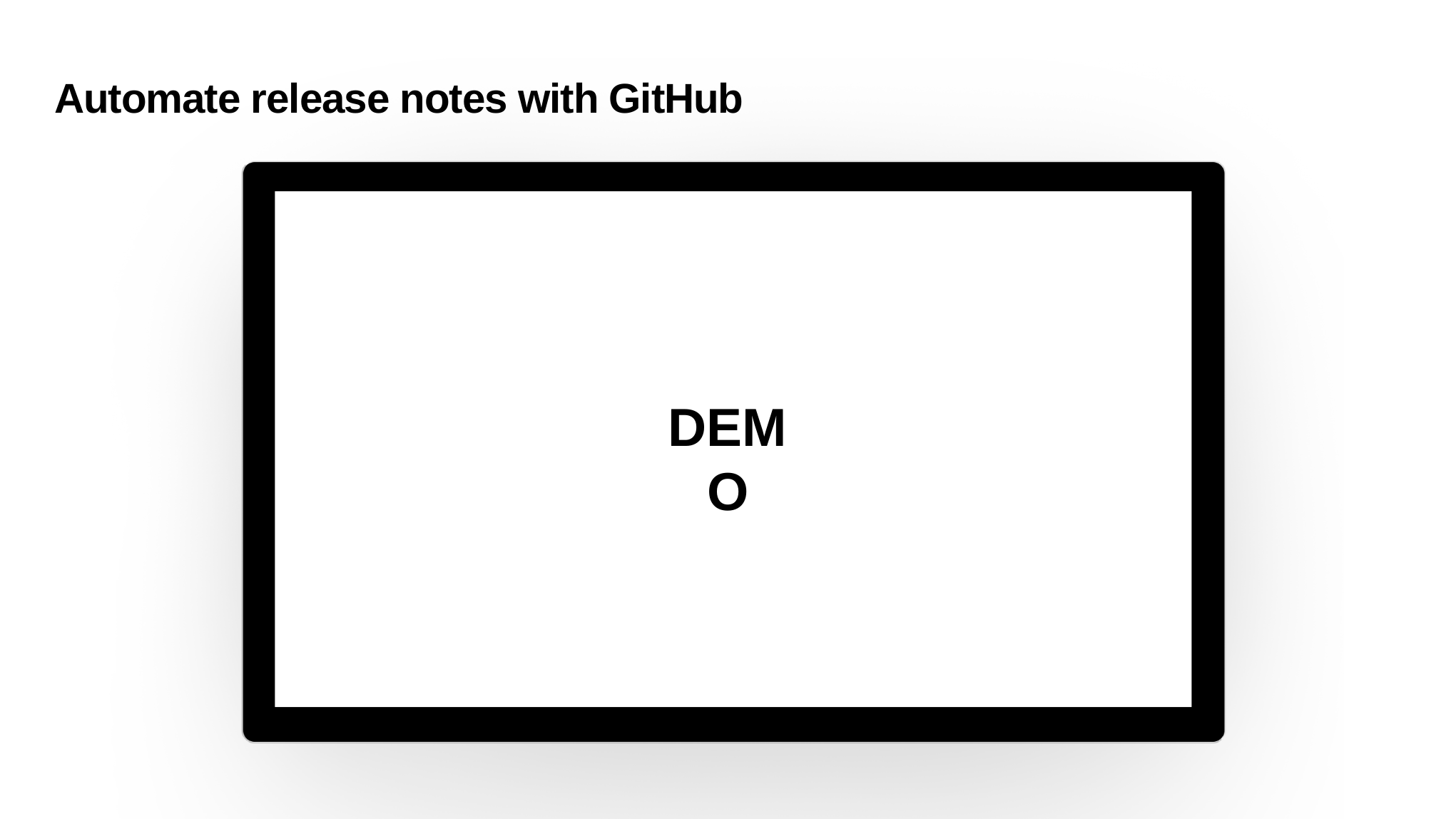

# Automate release notes with GitHub
DEMO